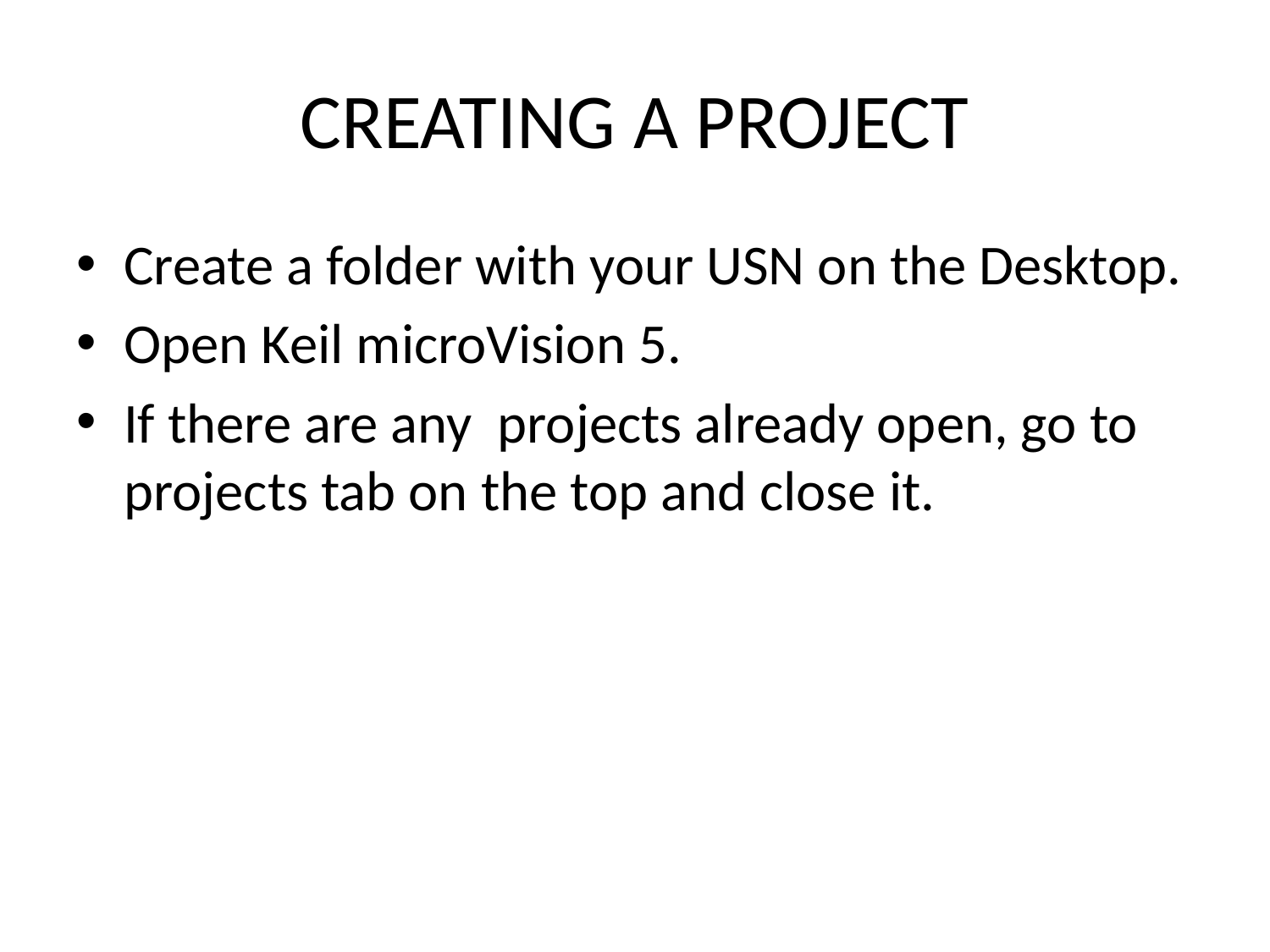

# CREATING A PROJECT
Create a folder with your USN on the Desktop.
Open Keil microVision 5.
If there are any  projects already open, go to projects tab on the top and close it.